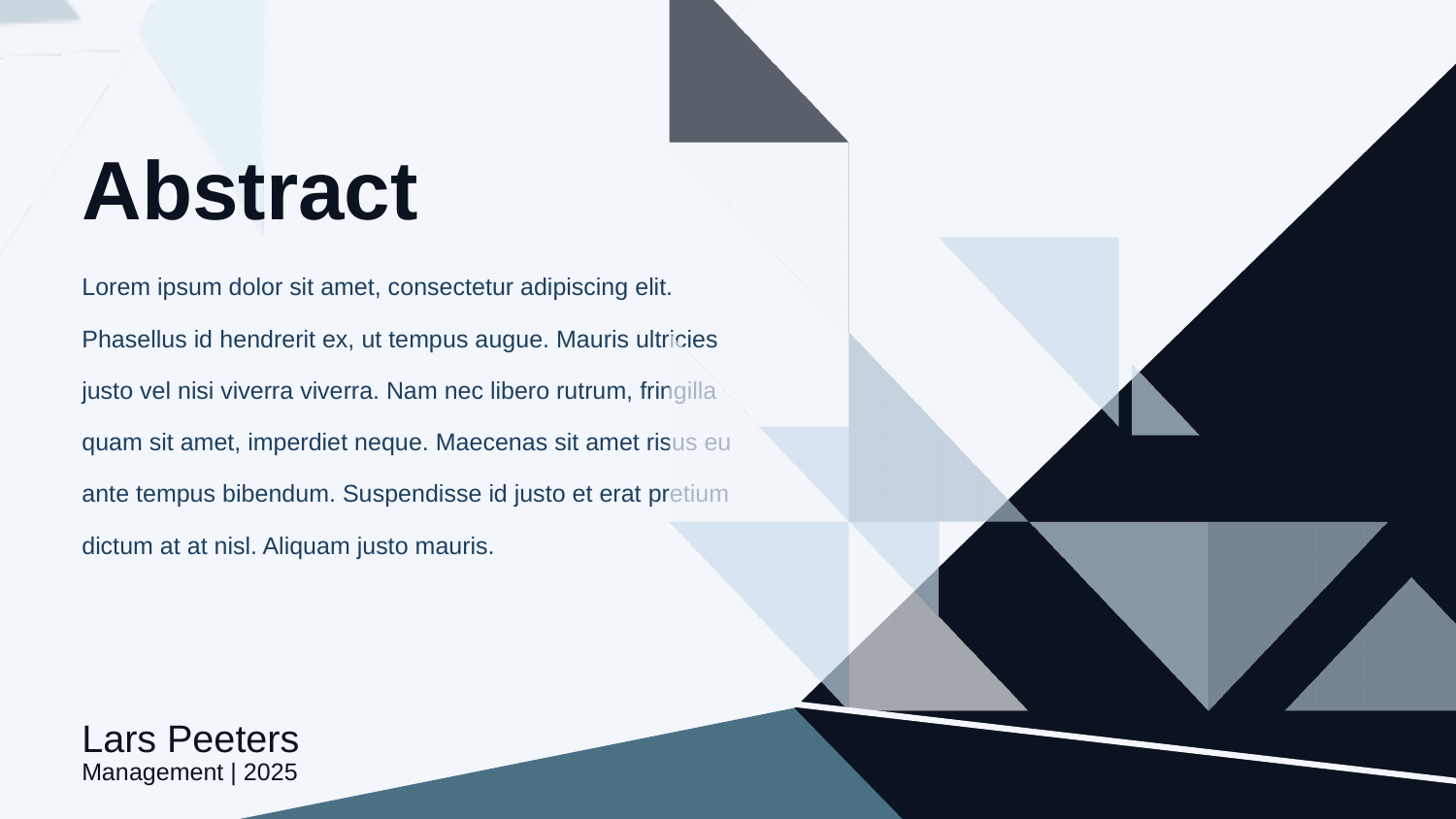

Abstract

Lorem ipsum dolor sit amet, consectetur adipiscing elit. Phasellus id hendrerit ex, ut tempus augue. Mauris ultricies justo vel nisi viverra viverra. Nam nec libero rutrum, fringilla quam sit amet, imperdiet neque. Maecenas sit amet risus eu ante tempus bibendum. Suspendisse id justo et erat pretium dictum at at nisl. Aliquam justo mauris.

Lars Peeters
Management | 2025